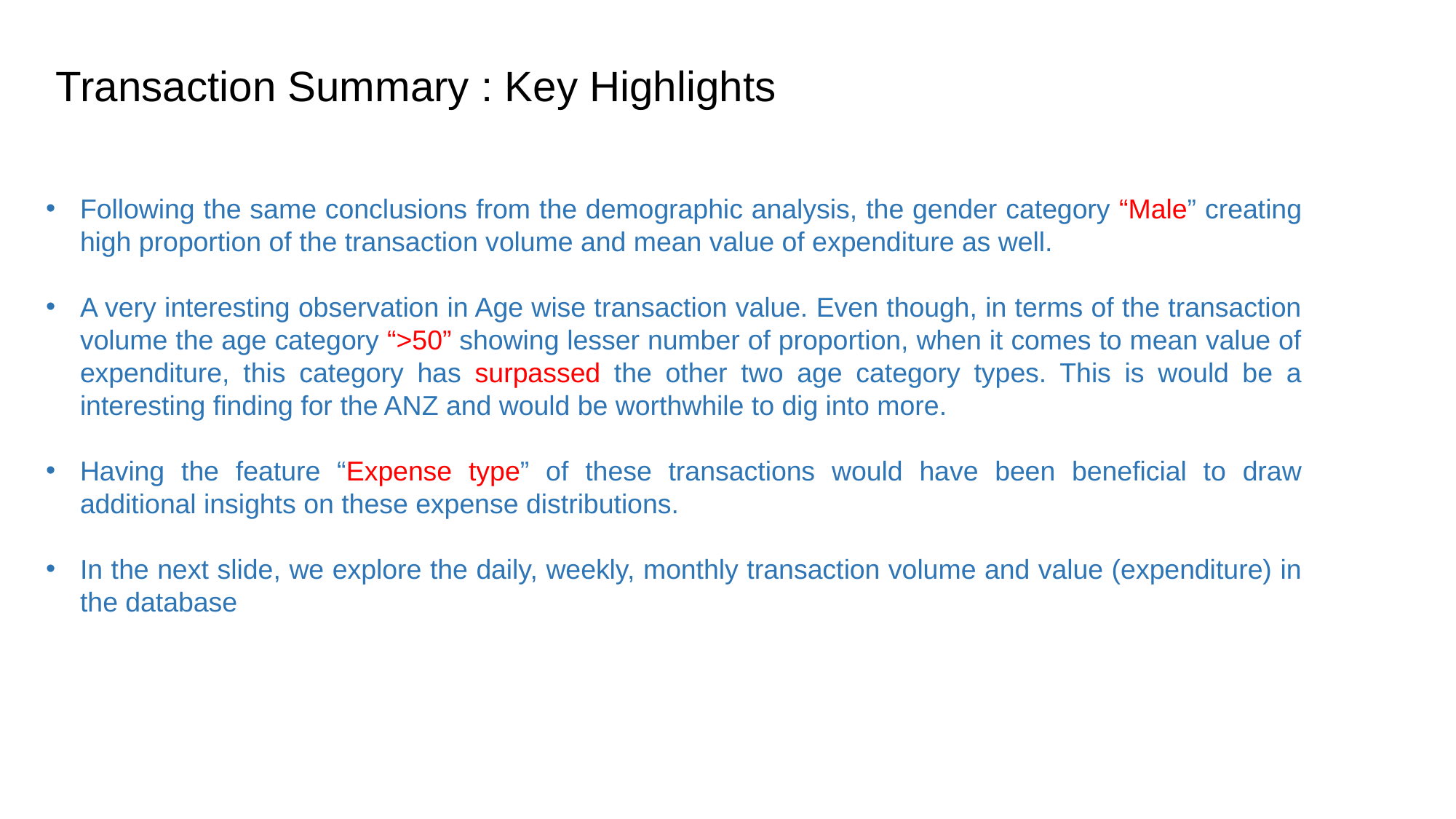

# Transaction Summary : Key Highlights
Following the same conclusions from the demographic analysis, the gender category “Male” creating high proportion of the transaction volume and mean value of expenditure as well.

A very interesting observation in Age wise transaction value. Even though, in terms of the transaction volume the age category “>50” showing lesser number of proportion, when it comes to mean value of expenditure, this category has surpassed the other two age category types. This is would be a interesting finding for the ANZ and would be worthwhile to dig into more.

Having the feature “Expense type” of these transactions would have been beneficial to draw additional insights on these expense distributions.

In the next slide, we explore the daily, weekly, monthly transaction volume and value (expenditure) in the database